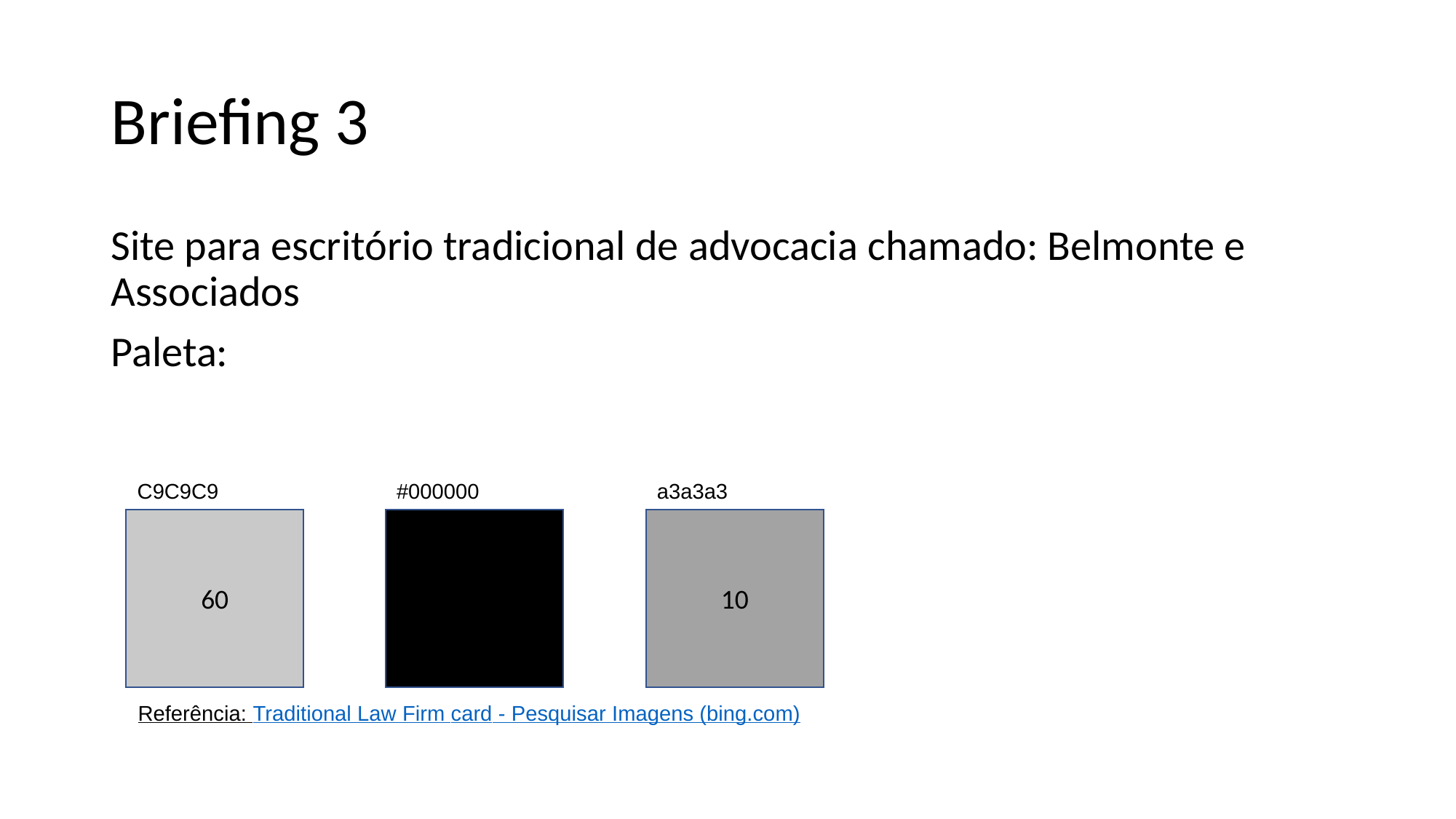

# Briefing 3
Site para escritório tradicional de advocacia chamado: Belmonte e Associados
Paleta:
#000000
a3a3a3
C9C9C9
60
30
10
Referência: Traditional Law Firm card - Pesquisar Imagens (bing.com)